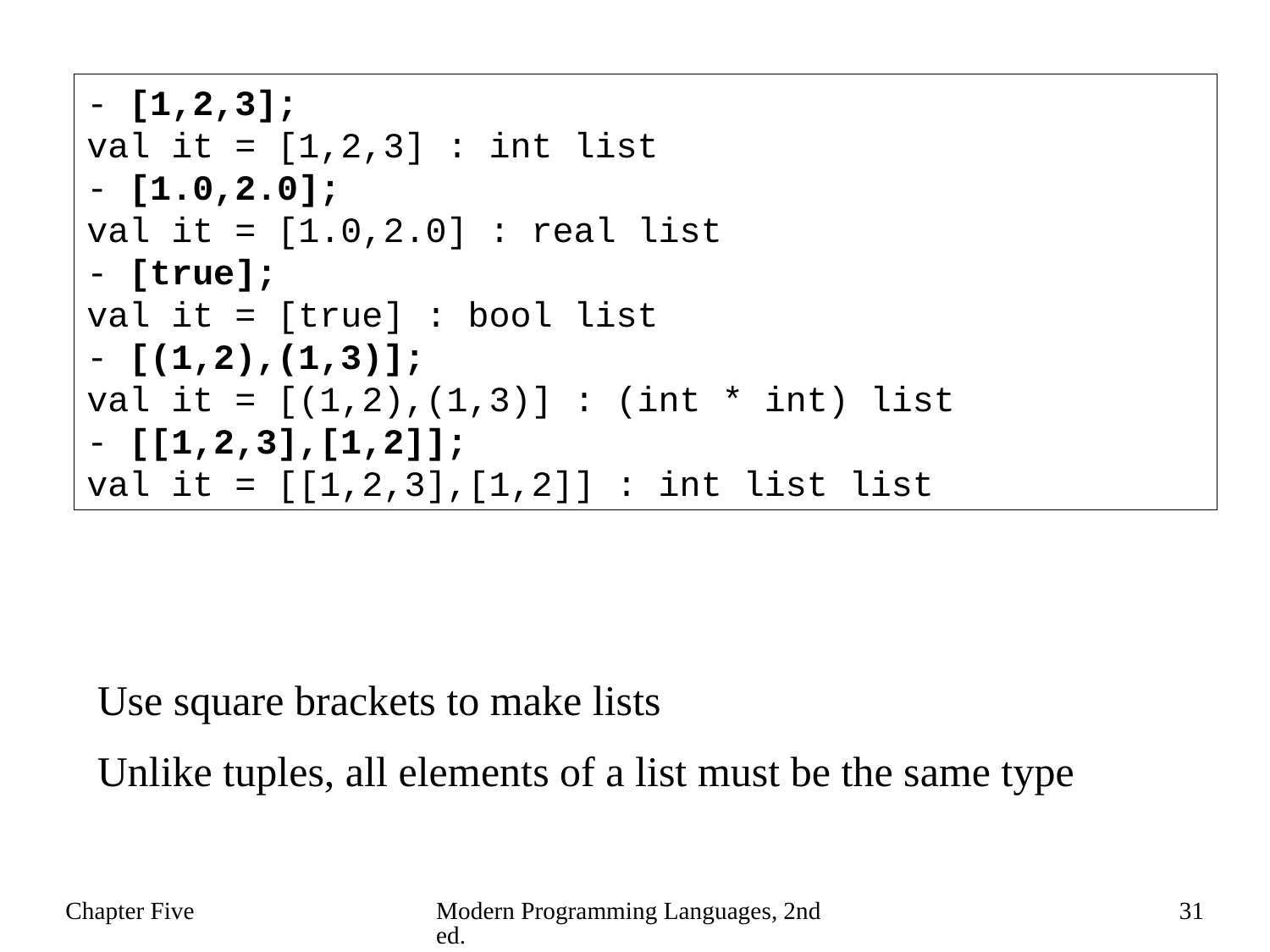

- [1,2,3];
val it = [1,2,3] : int list
- [1.0,2.0];
val it = [1.0,2.0] : real list
- [true];
val it = [true] : bool list
- [(1,2),(1,3)];
val it = [(1,2),(1,3)] : (int * int) list
- [[1,2,3],[1,2]];
val it = [[1,2,3],[1,2]] : int list list
Use square brackets to make lists
Unlike tuples, all elements of a list must be the same type
Chapter Five
Modern Programming Languages, 2nd ed.
31